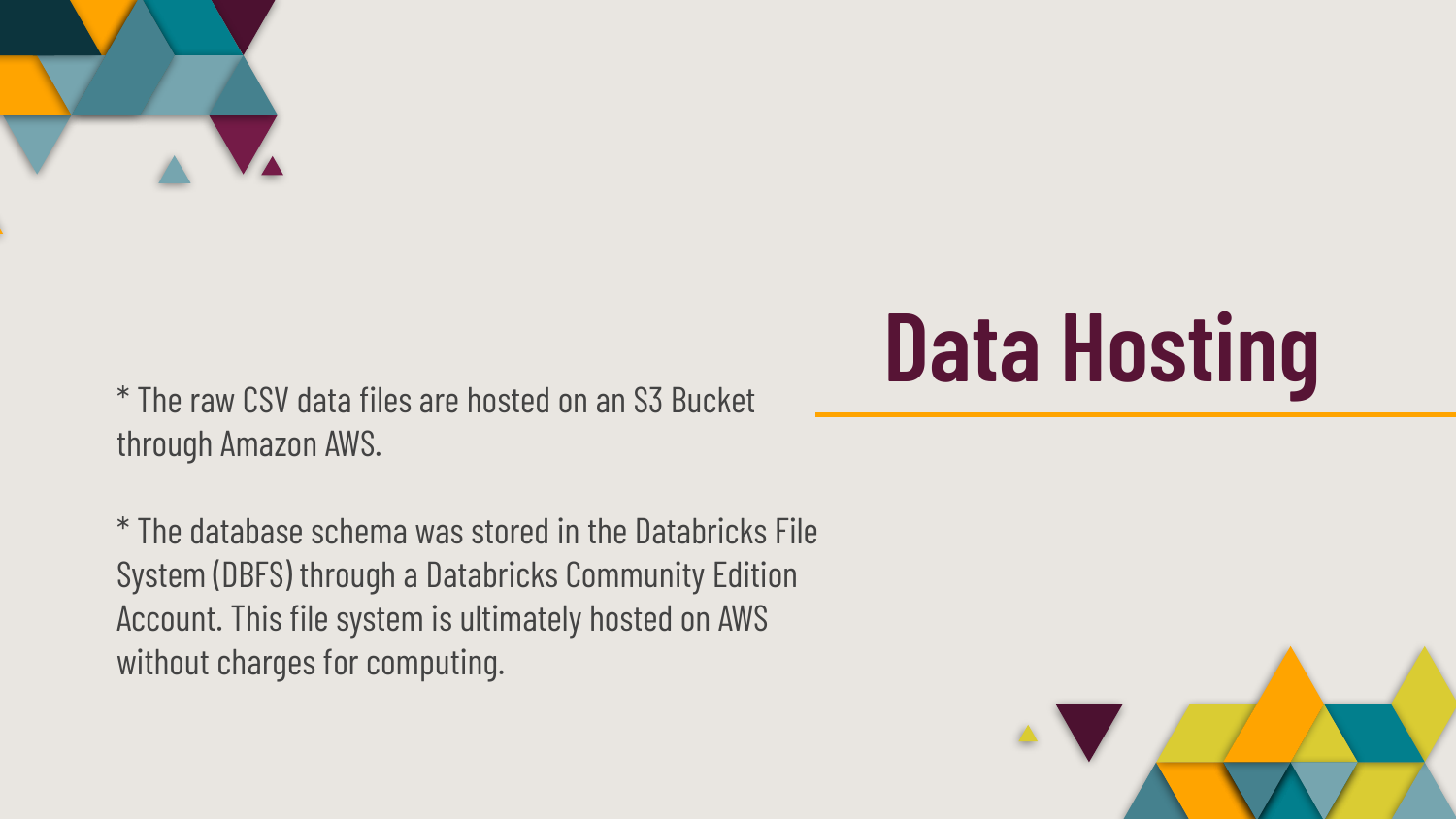

# Data Hosting
* The raw CSV data files are hosted on an S3 Bucket through Amazon AWS.

* The database schema was stored in the Databricks File System (DBFS) through a Databricks Community Edition Account. This file system is ultimately hosted on AWS without charges for computing.